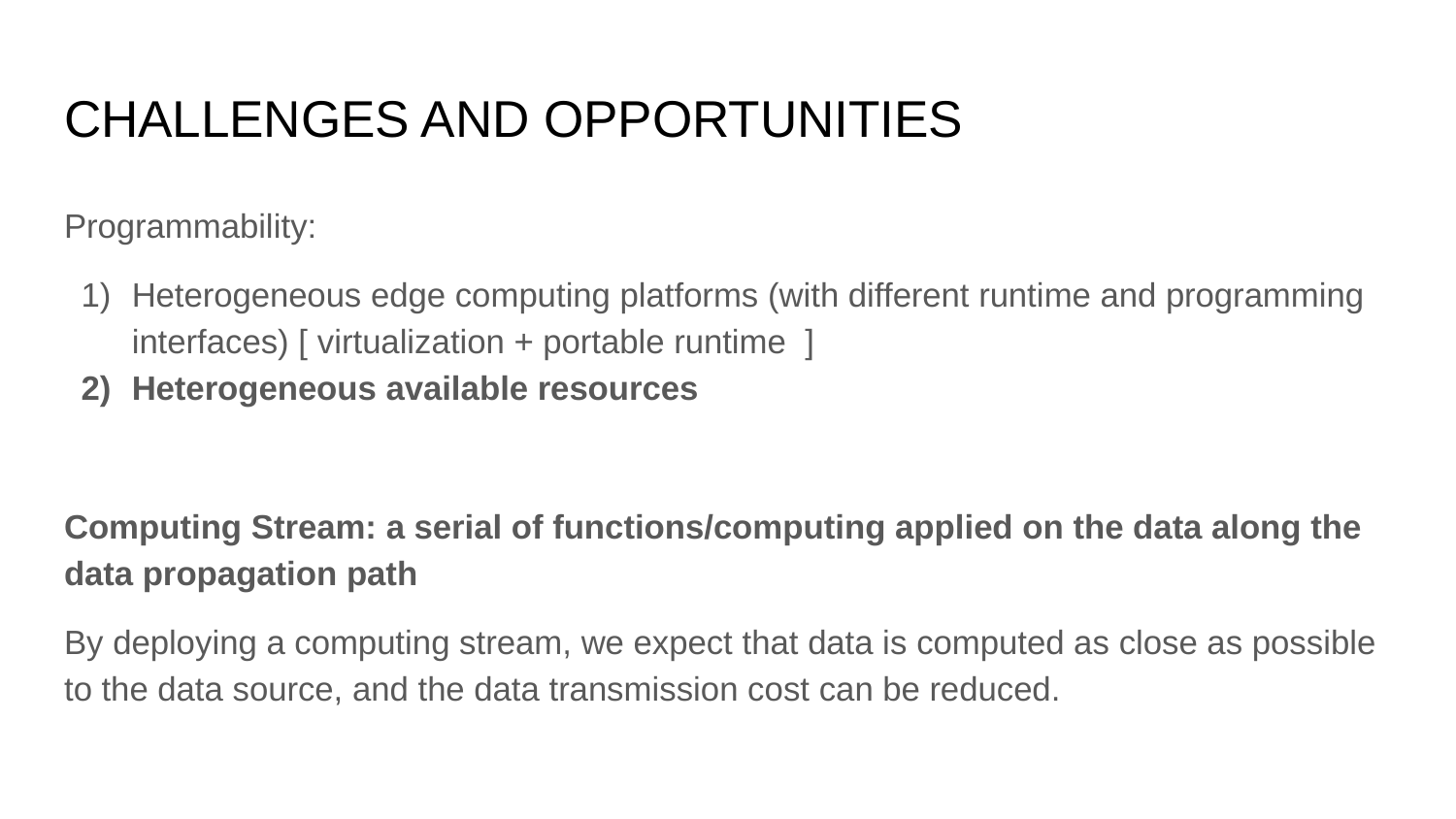

# CHALLENGES AND OPPORTUNITIES
Programmability:
Heterogeneous edge computing platforms (with different runtime and programming interfaces) [ virtualization + portable runtime  ]
Heterogeneous available resources

Computing Stream: a serial of functions/computing applied on the data along the data propagation path
By deploying a computing stream, we expect that data is computed as close as possible to the data source, and the data transmission cost can be reduced.